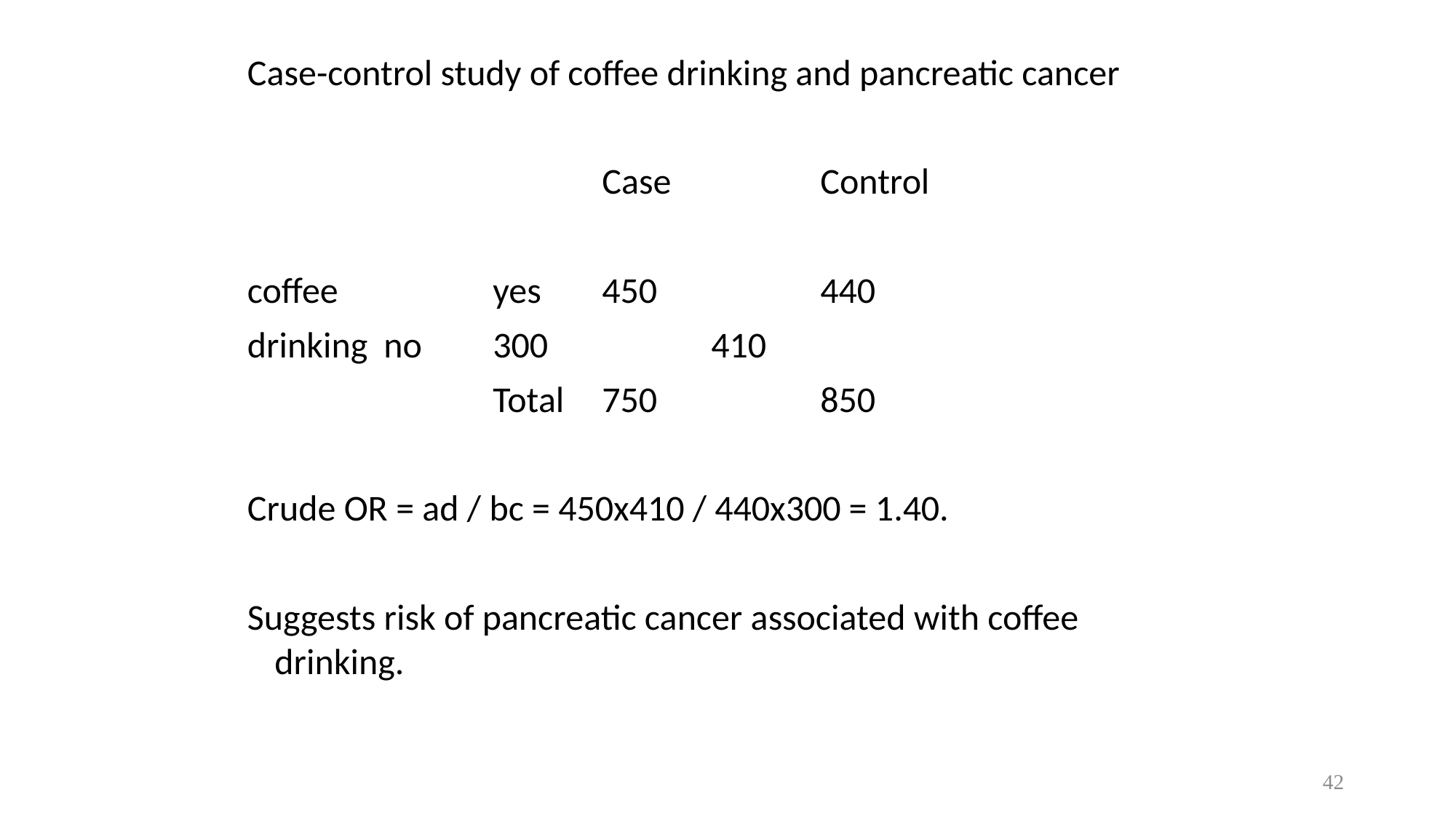

Case-control study of coffee drinking and pancreatic cancer

				Case		Control

coffee		yes	450		440
drinking	no	300		410
			Total	750		850

Crude OR = ad / bc = 450x410 / 440x300 = 1.40.

Suggests risk of pancreatic cancer associated with coffee drinking.
42